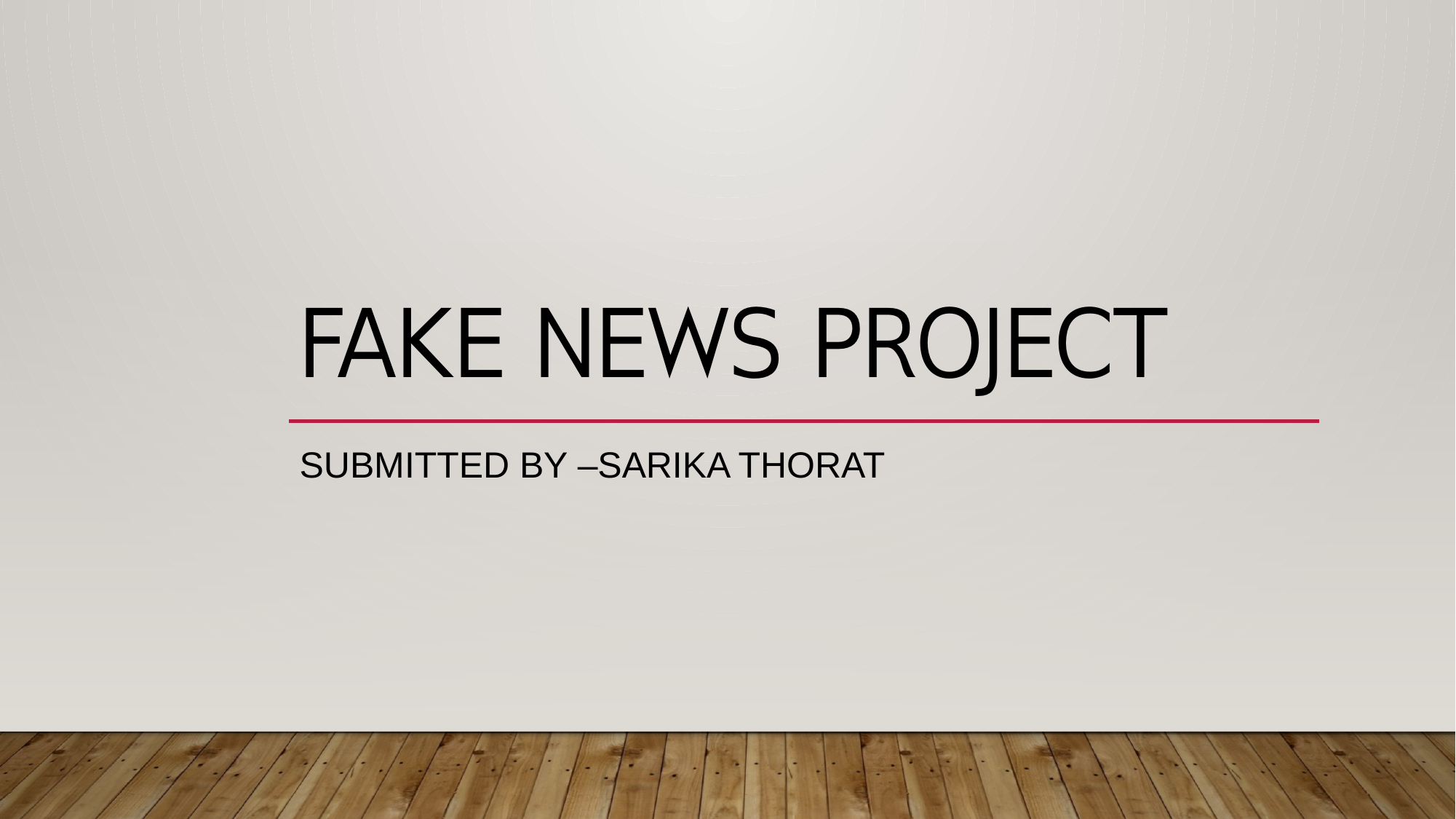

# FAKE NEWS PROJECT
Submitted BY –SARIKA THORAT